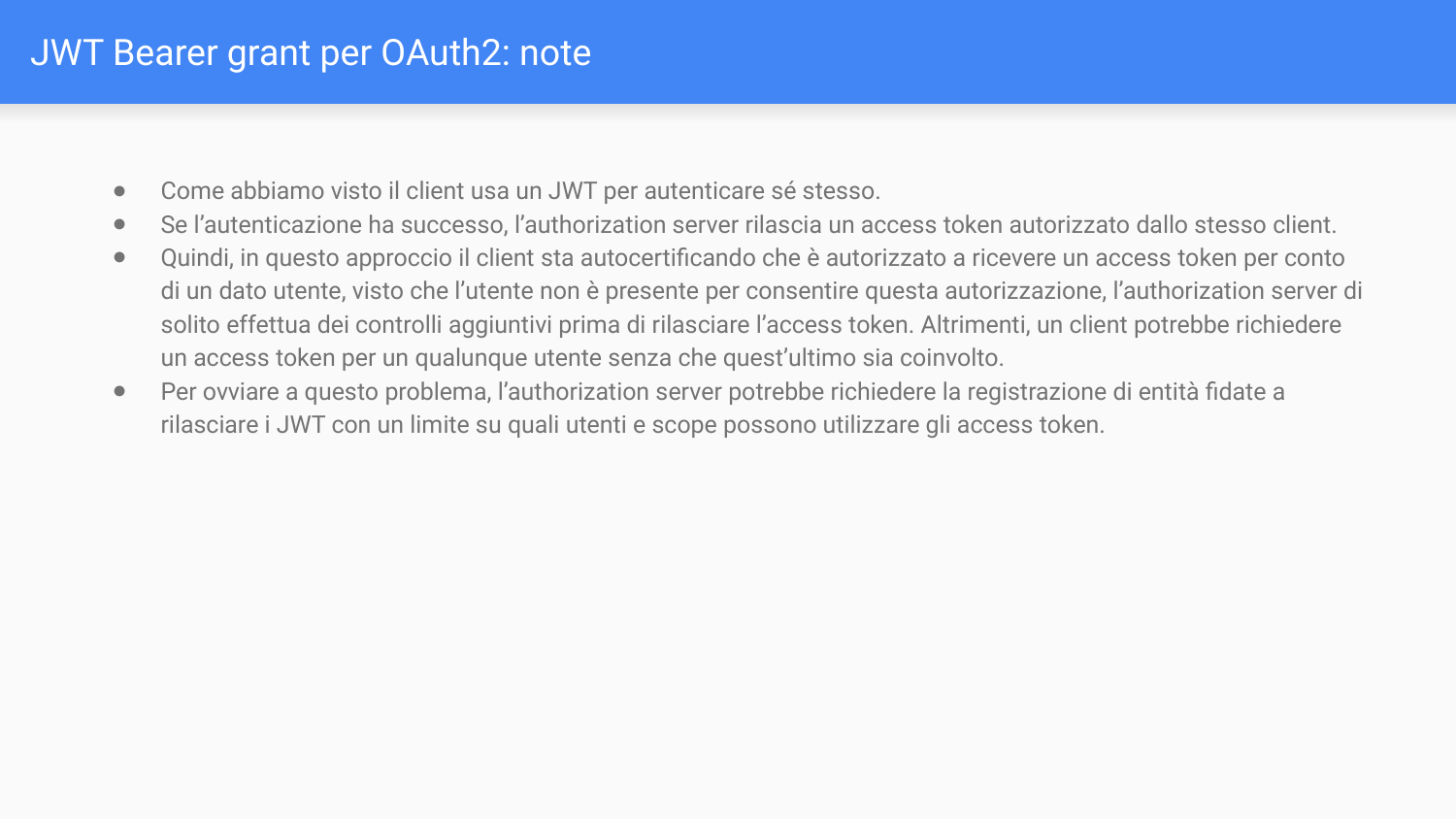

# JWT Bearer grant per OAuth2: note
Come abbiamo visto il client usa un JWT per autenticare sé stesso.
Se l’autenticazione ha successo, l’authorization server rilascia un access token autorizzato dallo stesso client.
Quindi, in questo approccio il client sta autocertificando che è autorizzato a ricevere un access token per conto di un dato utente, visto che l’utente non è presente per consentire questa autorizzazione, l’authorization server di solito effettua dei controlli aggiuntivi prima di rilasciare l’access token. Altrimenti, un client potrebbe richiedere un access token per un qualunque utente senza che quest’ultimo sia coinvolto.
Per ovviare a questo problema, l’authorization server potrebbe richiedere la registrazione di entità fidate a rilasciare i JWT con un limite su quali utenti e scope possono utilizzare gli access token.